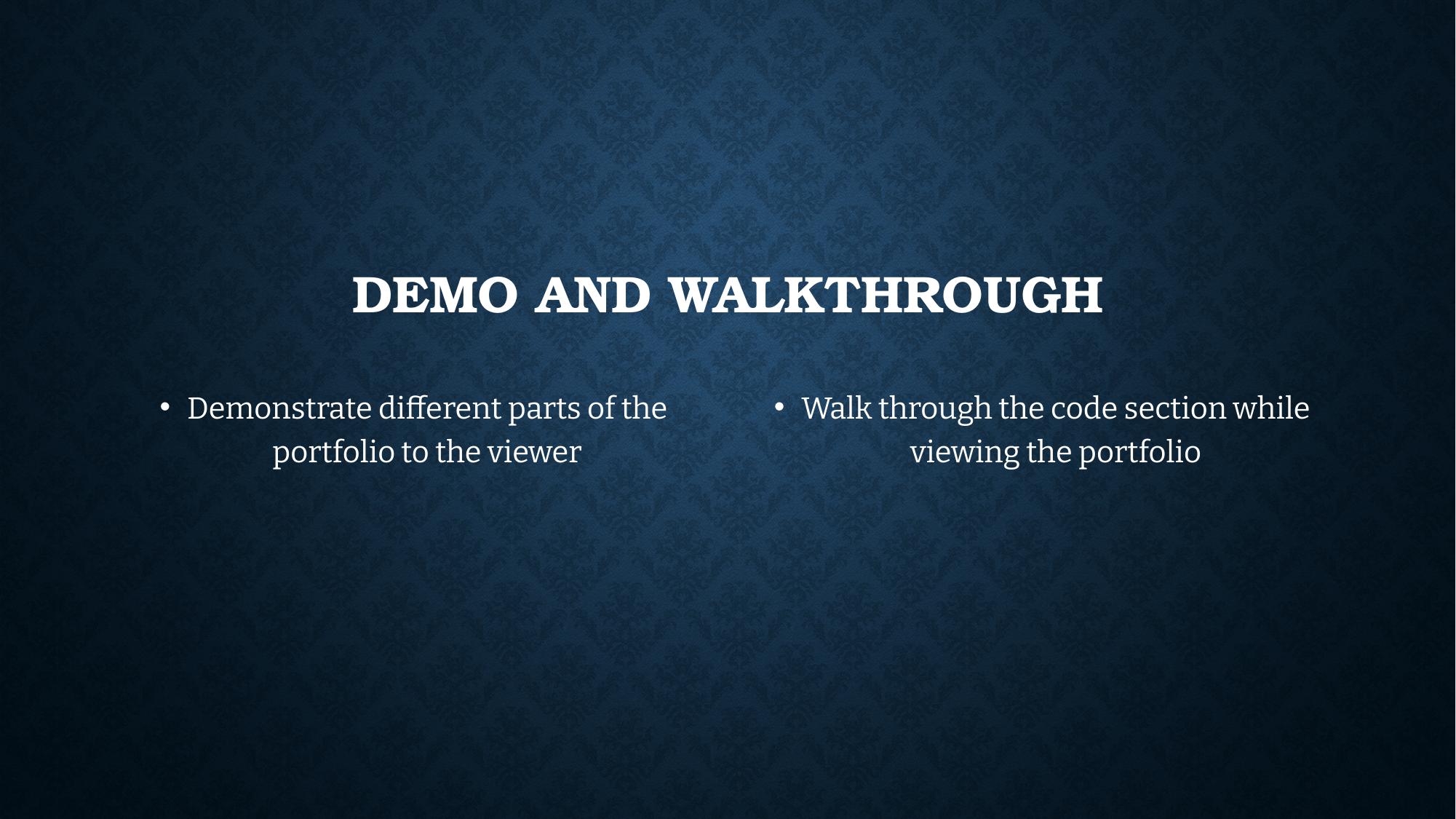

# Demo and walkthrough
Demonstrate different parts of the portfolio to the viewer
Walk through the code section while viewing the portfolio